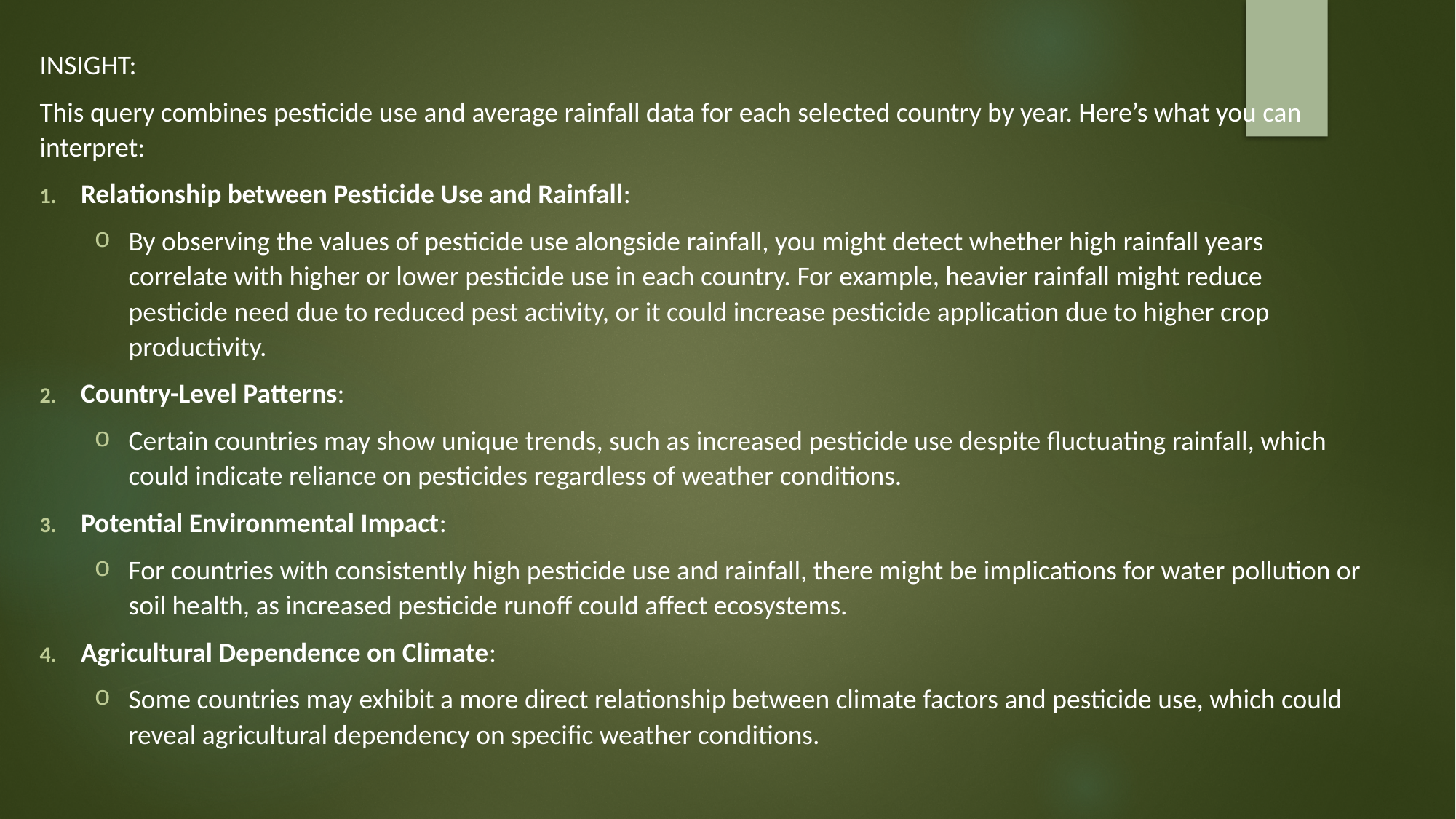

INSIGHT:
This query combines pesticide use and average rainfall data for each selected country by year. Here’s what you can interpret:
Relationship between Pesticide Use and Rainfall:
By observing the values of pesticide use alongside rainfall, you might detect whether high rainfall years correlate with higher or lower pesticide use in each country. For example, heavier rainfall might reduce pesticide need due to reduced pest activity, or it could increase pesticide application due to higher crop productivity.
Country-Level Patterns:
Certain countries may show unique trends, such as increased pesticide use despite fluctuating rainfall, which could indicate reliance on pesticides regardless of weather conditions.
Potential Environmental Impact:
For countries with consistently high pesticide use and rainfall, there might be implications for water pollution or soil health, as increased pesticide runoff could affect ecosystems.
Agricultural Dependence on Climate:
Some countries may exhibit a more direct relationship between climate factors and pesticide use, which could reveal agricultural dependency on specific weather conditions.